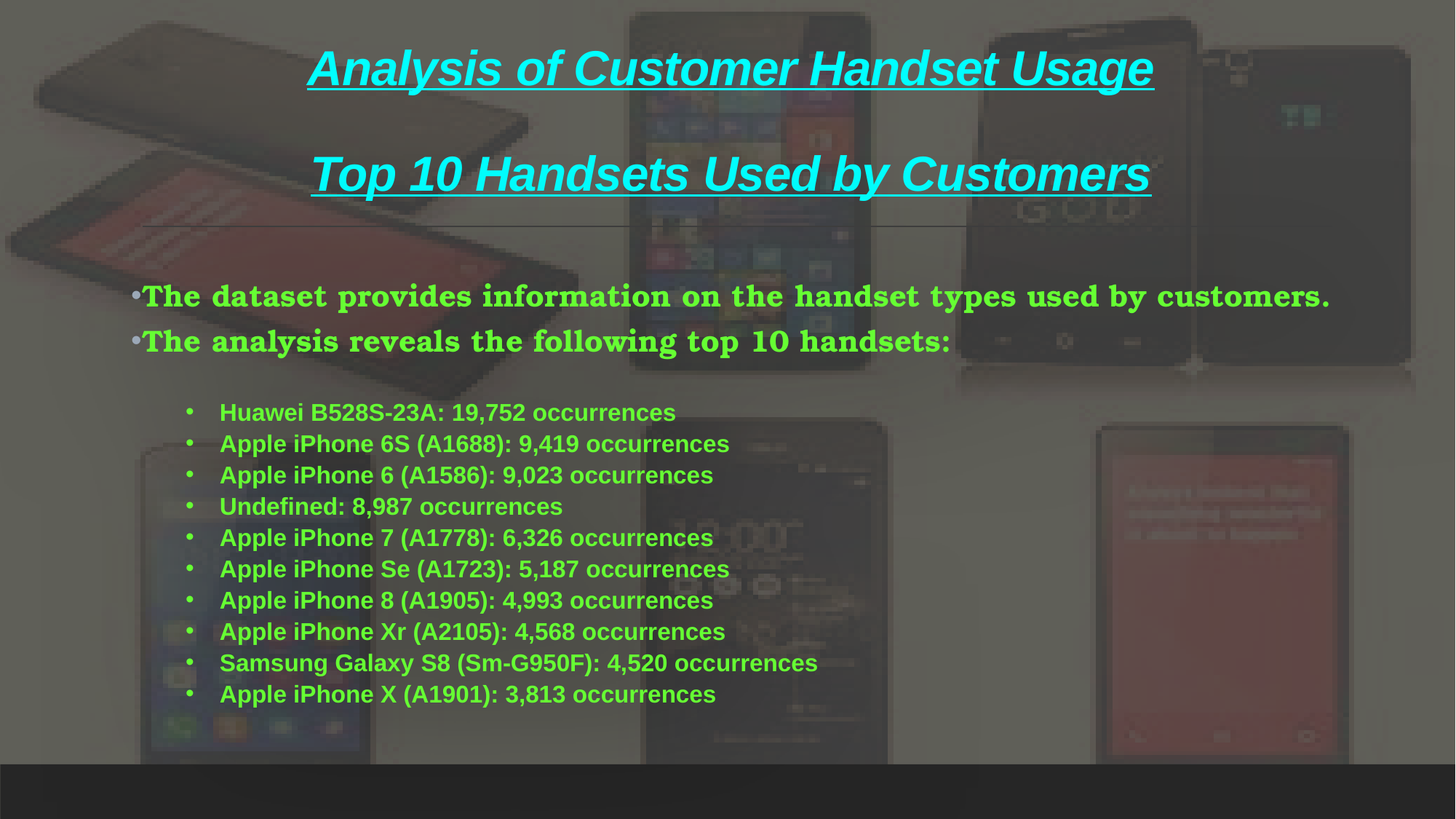

# Analysis of Customer Handset Usage Top 10 Handsets Used by Customers

The dataset provides information on the handset types used by customers.
The analysis reveals the following top 10 handsets:

Huawei B528S-23A: 19,752 occurrences
Apple iPhone 6S (A1688): 9,419 occurrences
Apple iPhone 6 (A1586): 9,023 occurrences
Undefined: 8,987 occurrences
Apple iPhone 7 (A1778): 6,326 occurrences
Apple iPhone Se (A1723): 5,187 occurrences
Apple iPhone 8 (A1905): 4,993 occurrences
Apple iPhone Xr (A2105): 4,568 occurrences
Samsung Galaxy S8 (Sm-G950F): 4,520 occurrences
Apple iPhone X (A1901): 3,813 occurrences